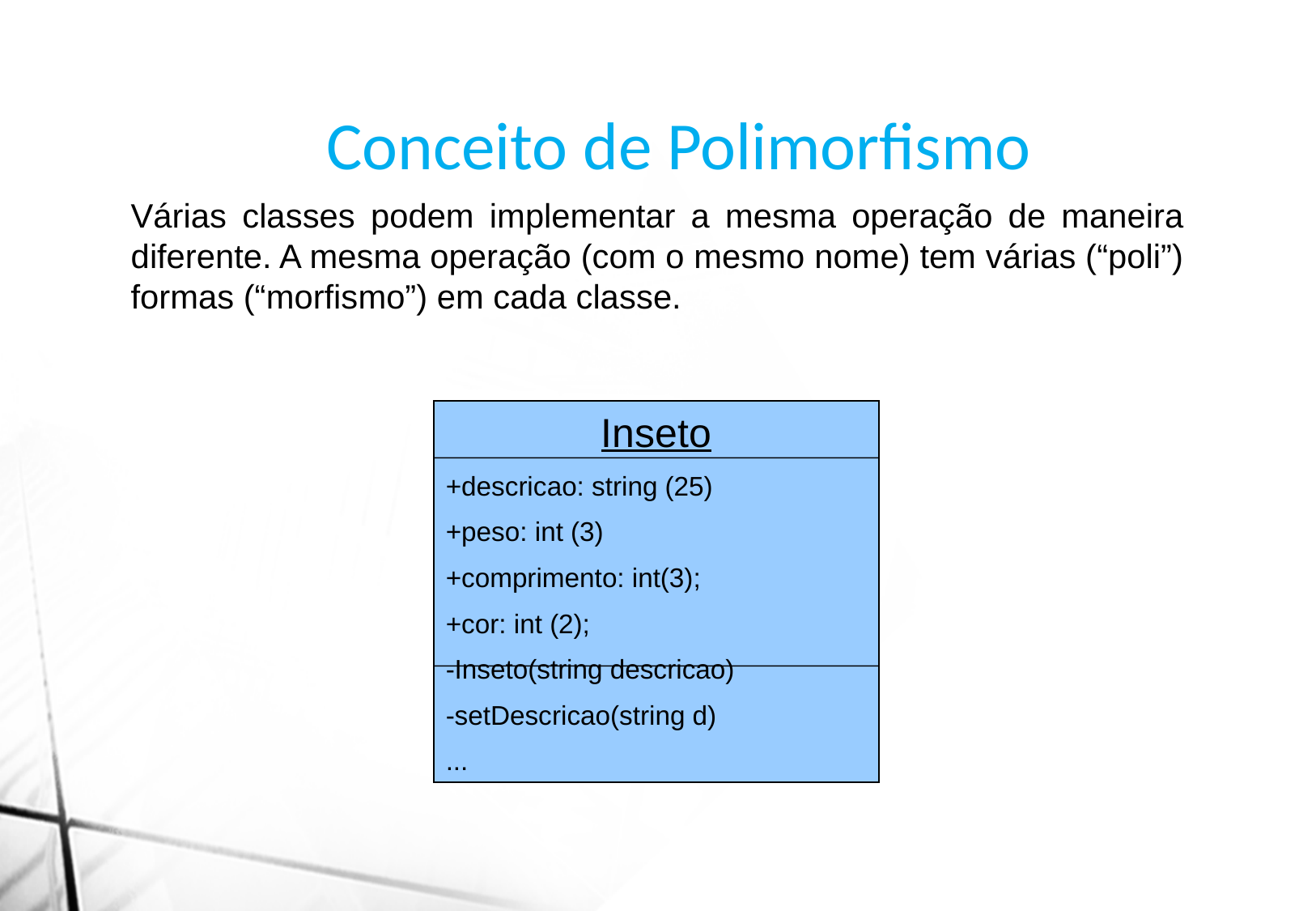

Conceito de Polimorfismo
Várias classes podem implementar a mesma operação de maneira diferente. A mesma operação (com o mesmo nome) tem várias (“poli”) formas (“morfismo”) em cada classe.
Inseto
+descricao: string (25)
+peso: int (3)
+comprimento: int(3);
+cor: int (2);
-Inseto(string descricao)
-setDescricao(string d)
...